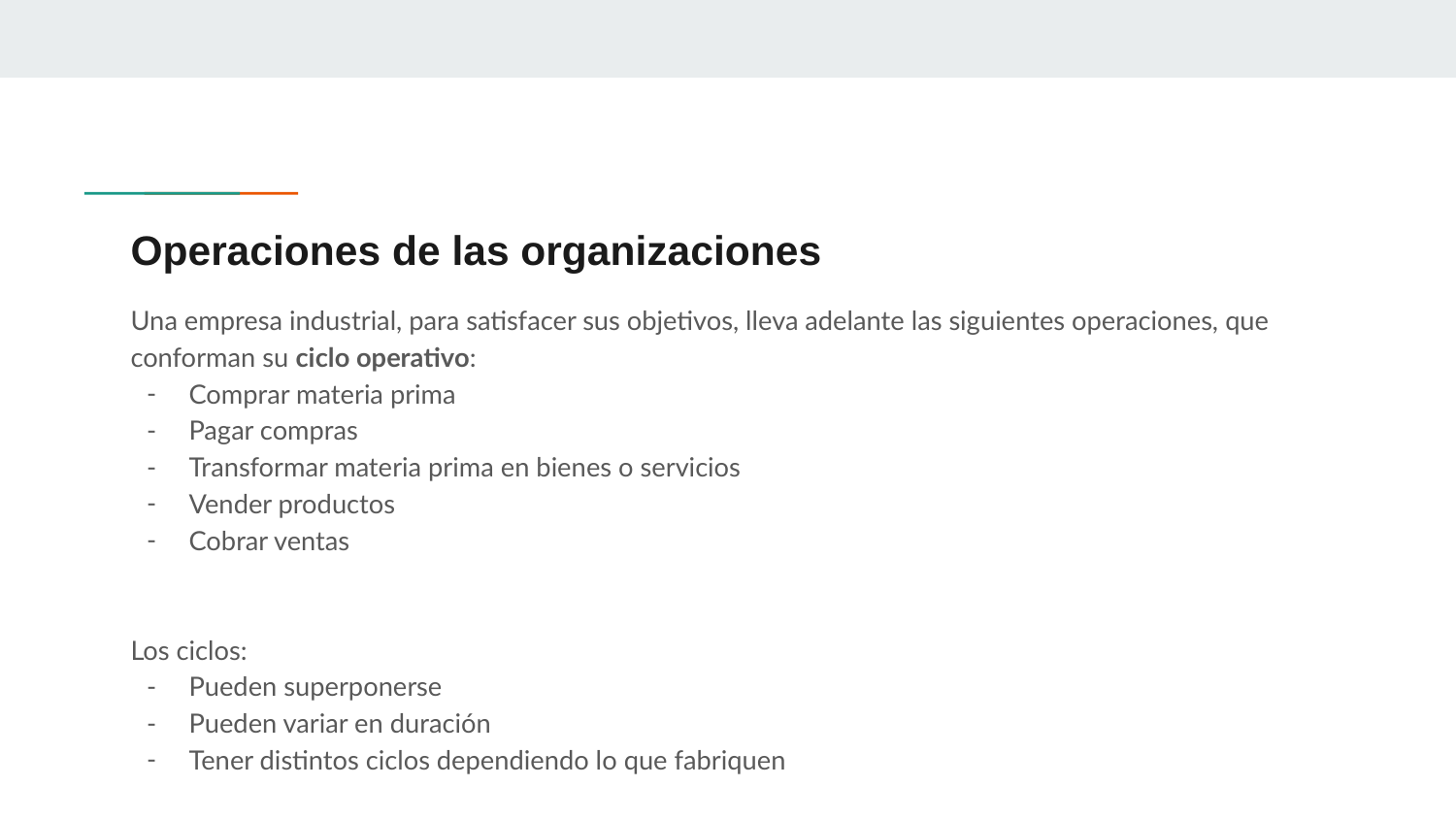

# Operaciones de las organizaciones
Una empresa industrial, para satisfacer sus objetivos, lleva adelante las siguientes operaciones, que conforman su ciclo operativo:
Comprar materia prima
Pagar compras
Transformar materia prima en bienes o servicios
Vender productos
Cobrar ventas

Los ciclos:
Pueden superponerse
Pueden variar en duración
Tener distintos ciclos dependiendo lo que fabriquen